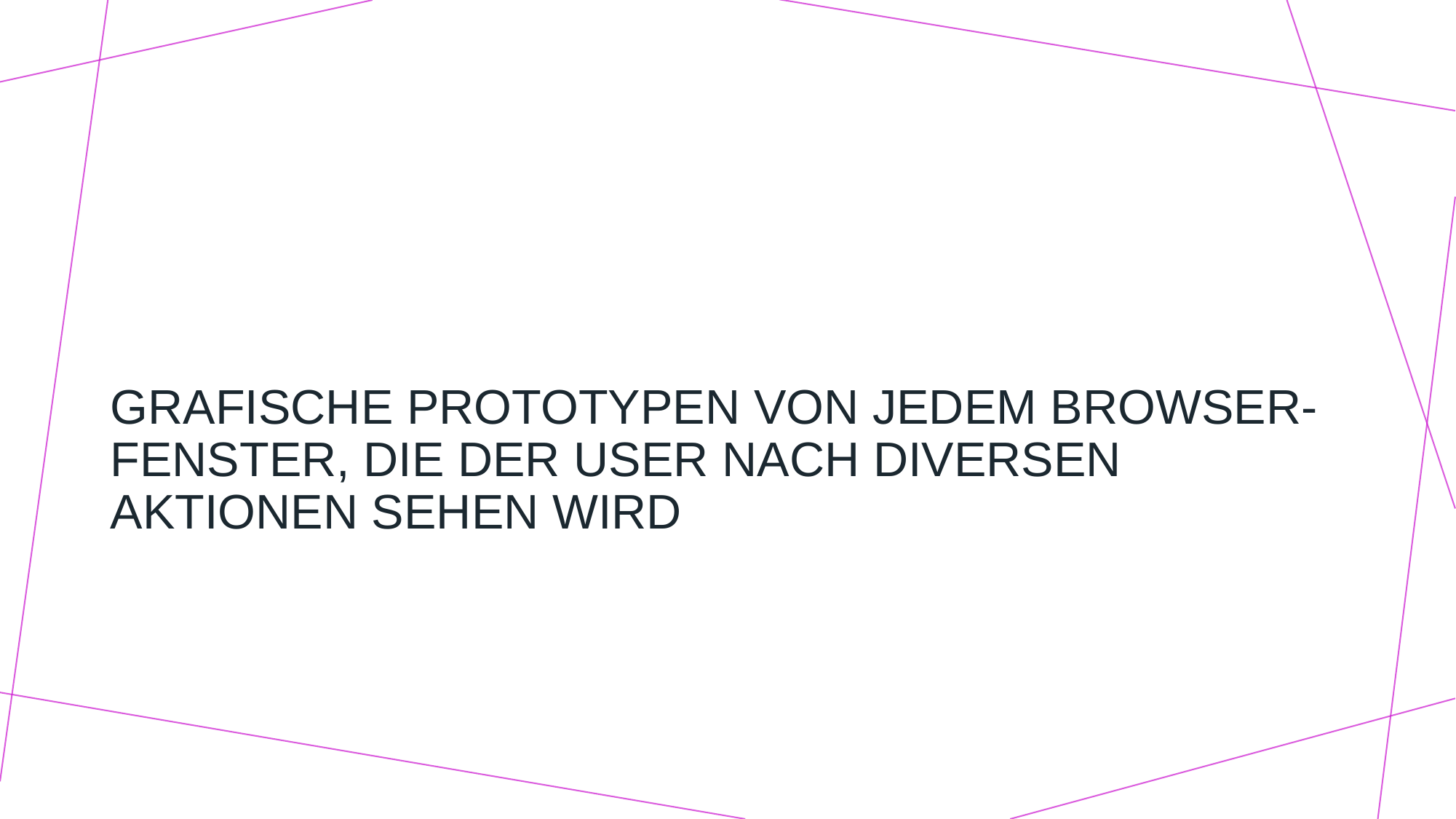

# GRAFISCHE Prototypen von jedem Browser-fenster, die der User nach diversen Aktionen sehen wird